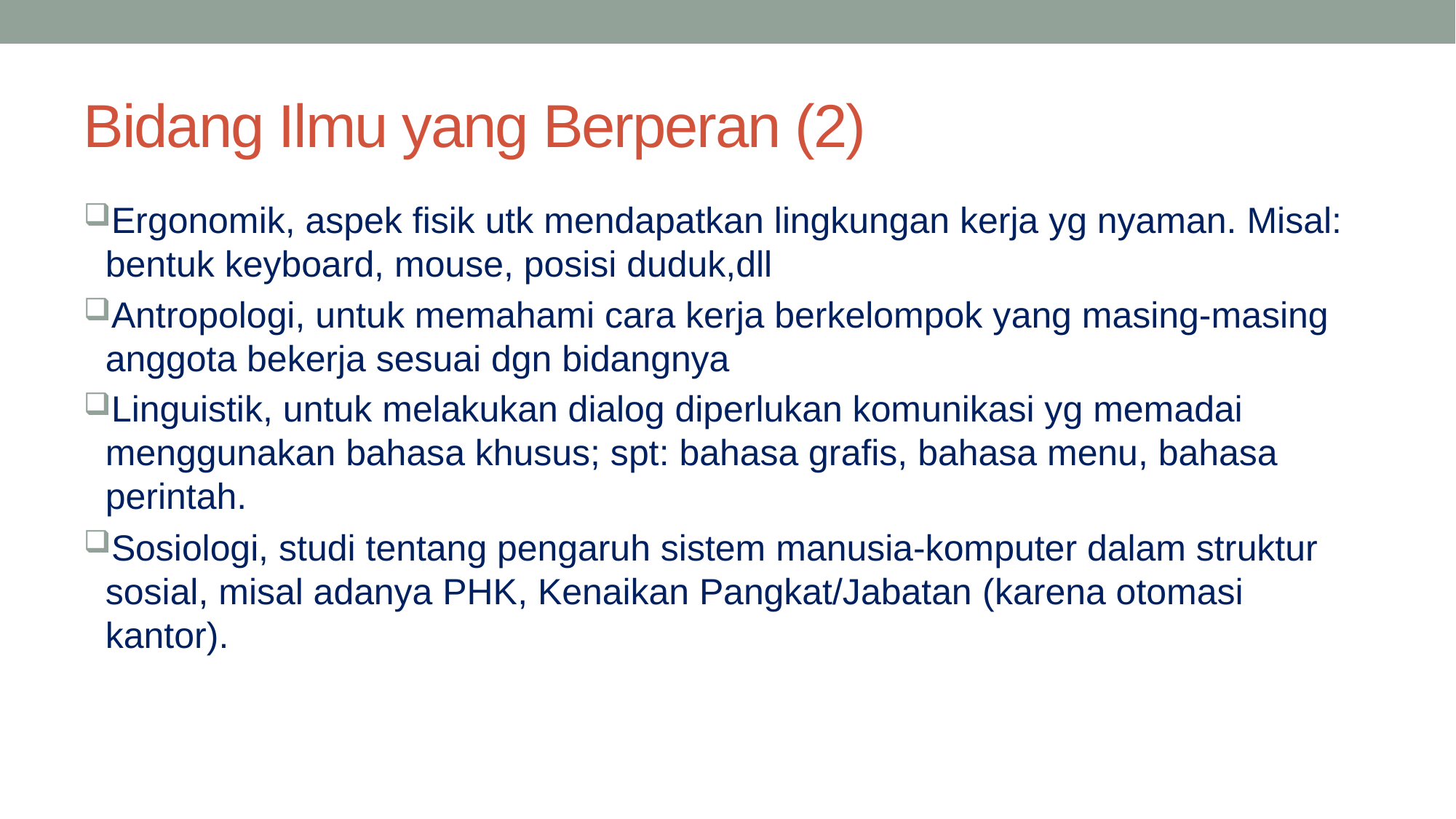

# Bidang Ilmu yang Berperan (2)
Ergonomik, aspek fisik utk mendapatkan lingkungan kerja yg nyaman. Misal: bentuk keyboard, mouse, posisi duduk,dll
Antropologi, untuk memahami cara kerja berkelompok yang masing-masing anggota bekerja sesuai dgn bidangnya
Linguistik, untuk melakukan dialog diperlukan komunikasi yg memadai menggunakan bahasa khusus; spt: bahasa grafis, bahasa menu, bahasa perintah.
Sosiologi, studi tentang pengaruh sistem manusia-komputer dalam struktur sosial, misal adanya PHK, Kenaikan Pangkat/Jabatan (karena otomasi kantor).